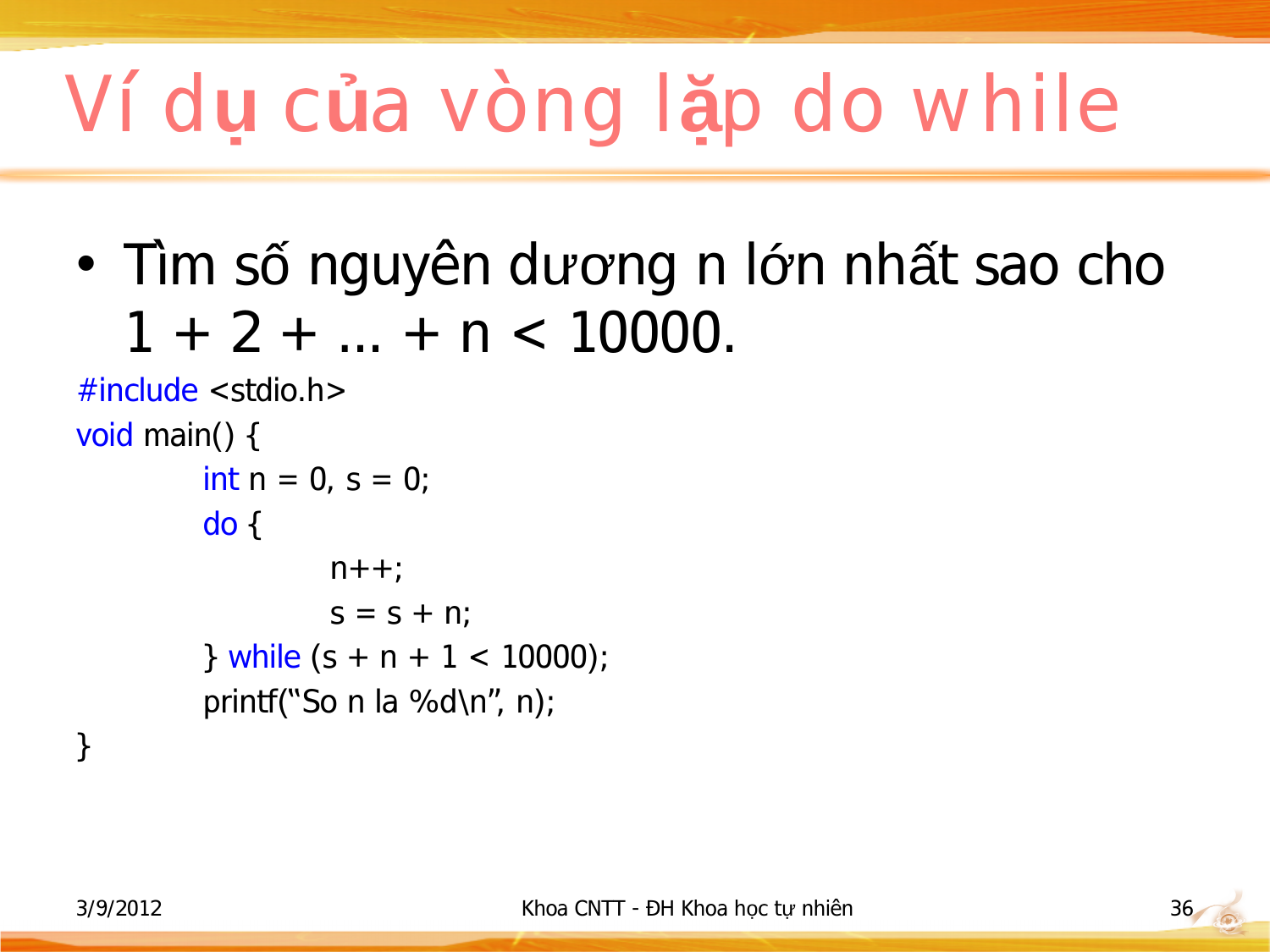

# Ví dụ của vòng lặp do while
Tìm số nguyên dương n lớn nhất sao cho 1 + 2 + … + n < 10000.
#include <stdio.h>
void main() {
	int n = 0, s = 0;
	do {
		n++;
		s = s + n;
	} while (s + n + 1 < 10000);
	printf(“So n la %d\n”, n);
}
3/9/2012
Khoa CNTT - ĐH Khoa học tự nhiên
36